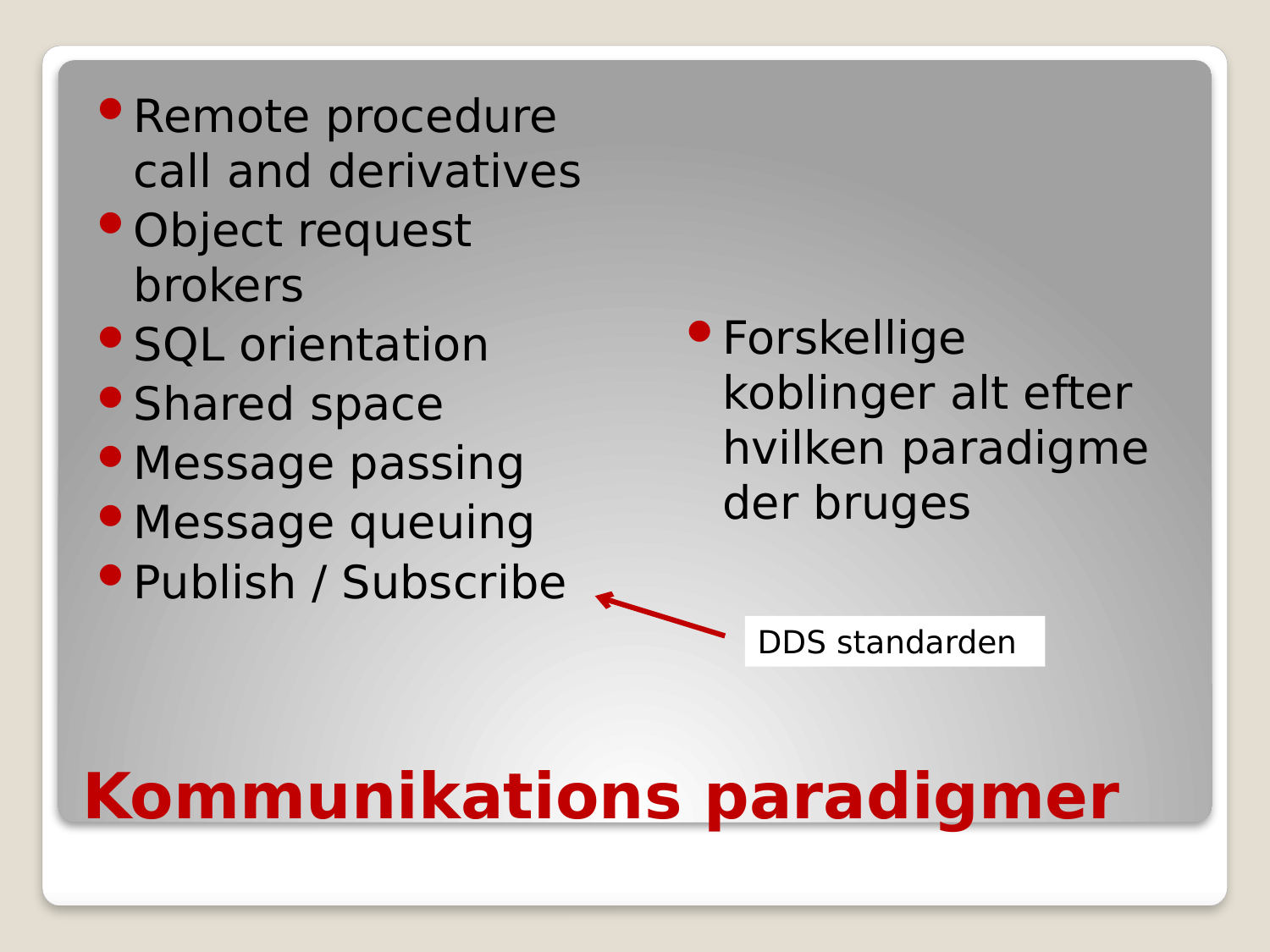

Remote procedure call and derivatives
Object request brokers
SQL orientation
Shared space
Message passing
Message queuing
Publish / Subscribe
Forskellige koblinger alt efter hvilken paradigme der bruges
DDS standarden
# Kommunikations paradigmer